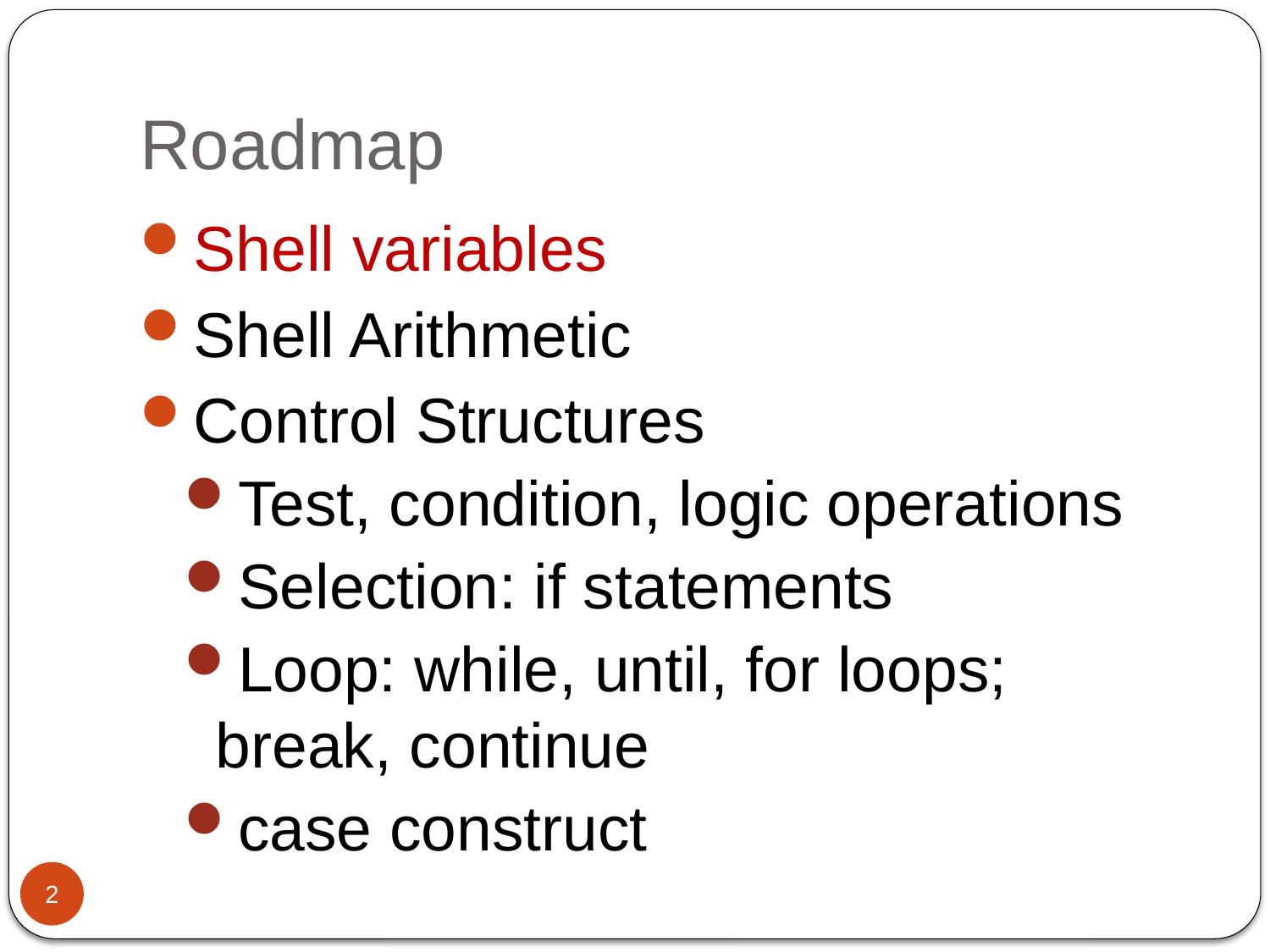

# Roadmap
Shell variables
Shell Arithmetic
Control Structures
Test, condition, logic operations
Selection: if statements
Loop: while, until, for loops; break, continue
case construct

2